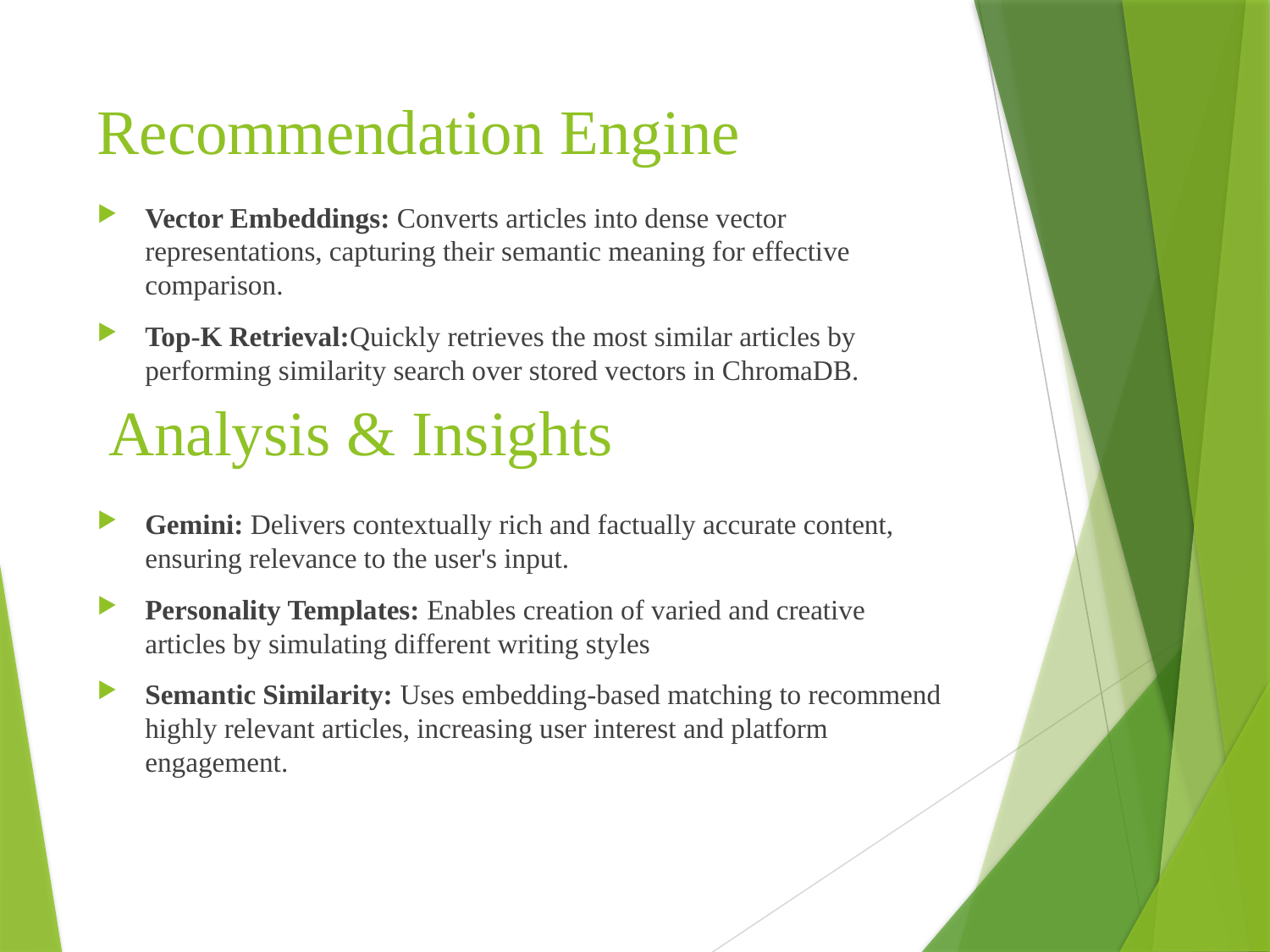

# Recommendation Engine
Vector Embeddings: Converts articles into dense vector representations, capturing their semantic meaning for effective comparison.
Top-K Retrieval:Quickly retrieves the most similar articles by performing similarity search over stored vectors in ChromaDB.

Gemini: Delivers contextually rich and factually accurate content, ensuring relevance to the user's input.
Personality Templates: Enables creation of varied and creative articles by simulating different writing styles
Semantic Similarity: Uses embedding-based matching to recommend highly relevant articles, increasing user interest and platform engagement.

Analysis & Insights